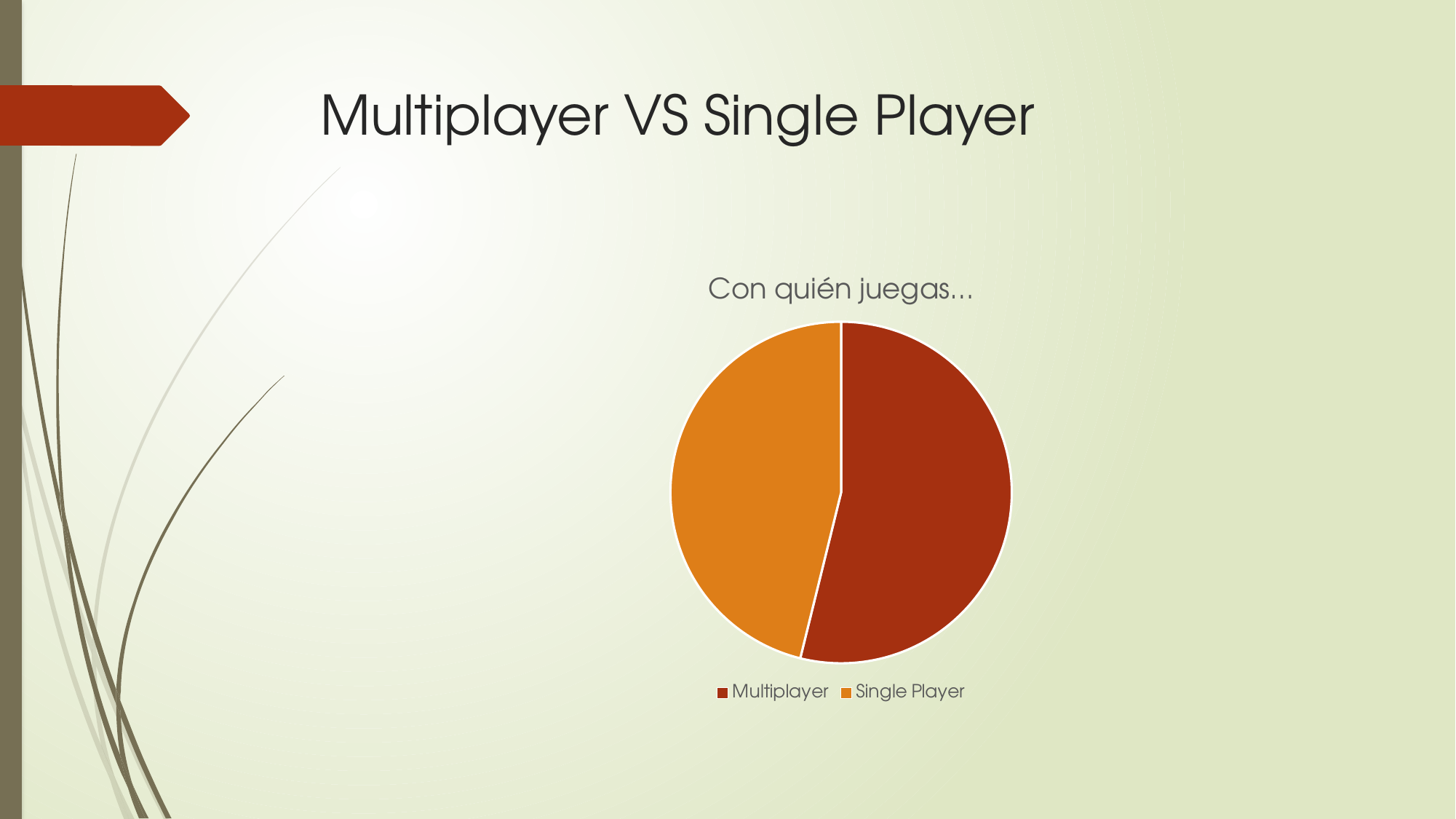

# Multiplayer VS Single Player

### Chart:

| Category | Con quién juegas… |
|---|---|
| Multiplayer | 14.0 |
| Single Player | 12.0 |